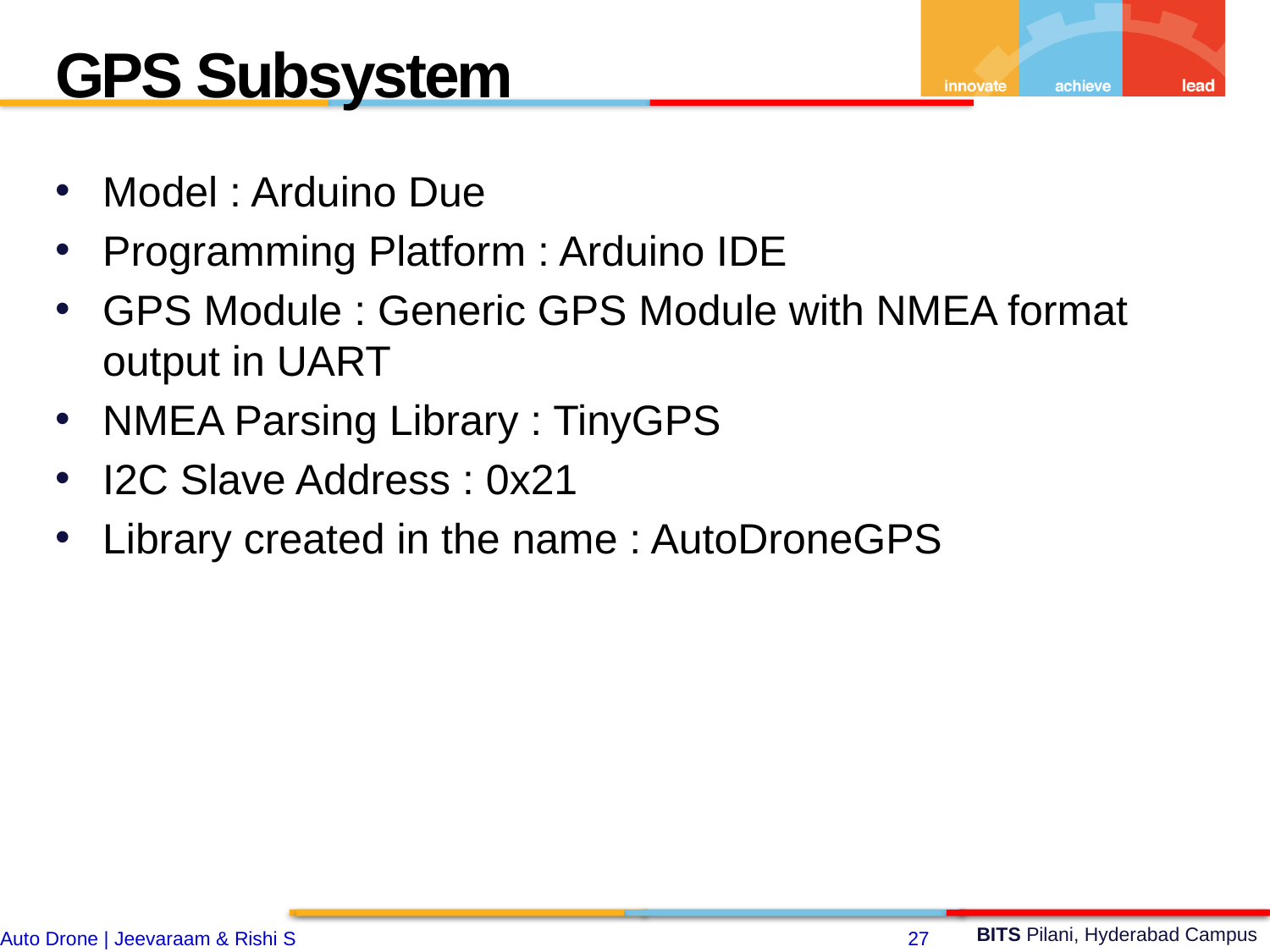

GPS Subsystem
Model : Arduino Due
Programming Platform : Arduino IDE
GPS Module : Generic GPS Module with NMEA format output in UART
NMEA Parsing Library : TinyGPS
I2C Slave Address : 0x21
Library created in the name : AutoDroneGPS